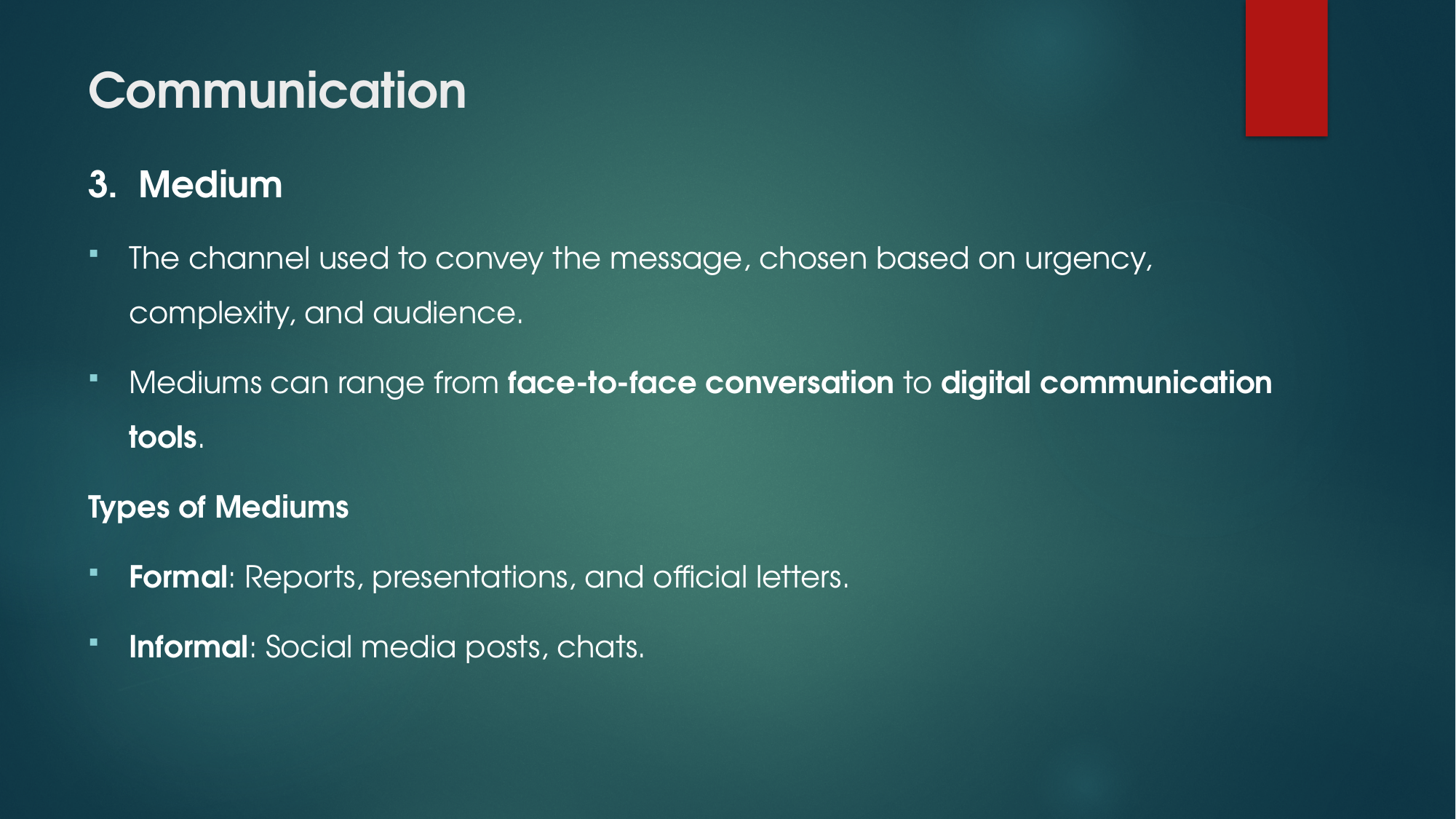

# Communication
3.  Medium
The channel used to convey the message, chosen based on urgency, complexity, and audience.
Mediums can range from face-to-face conversation to digital communication tools.
Types of Mediums
Formal: Reports, presentations, and official letters.
Informal: Social media posts, chats.